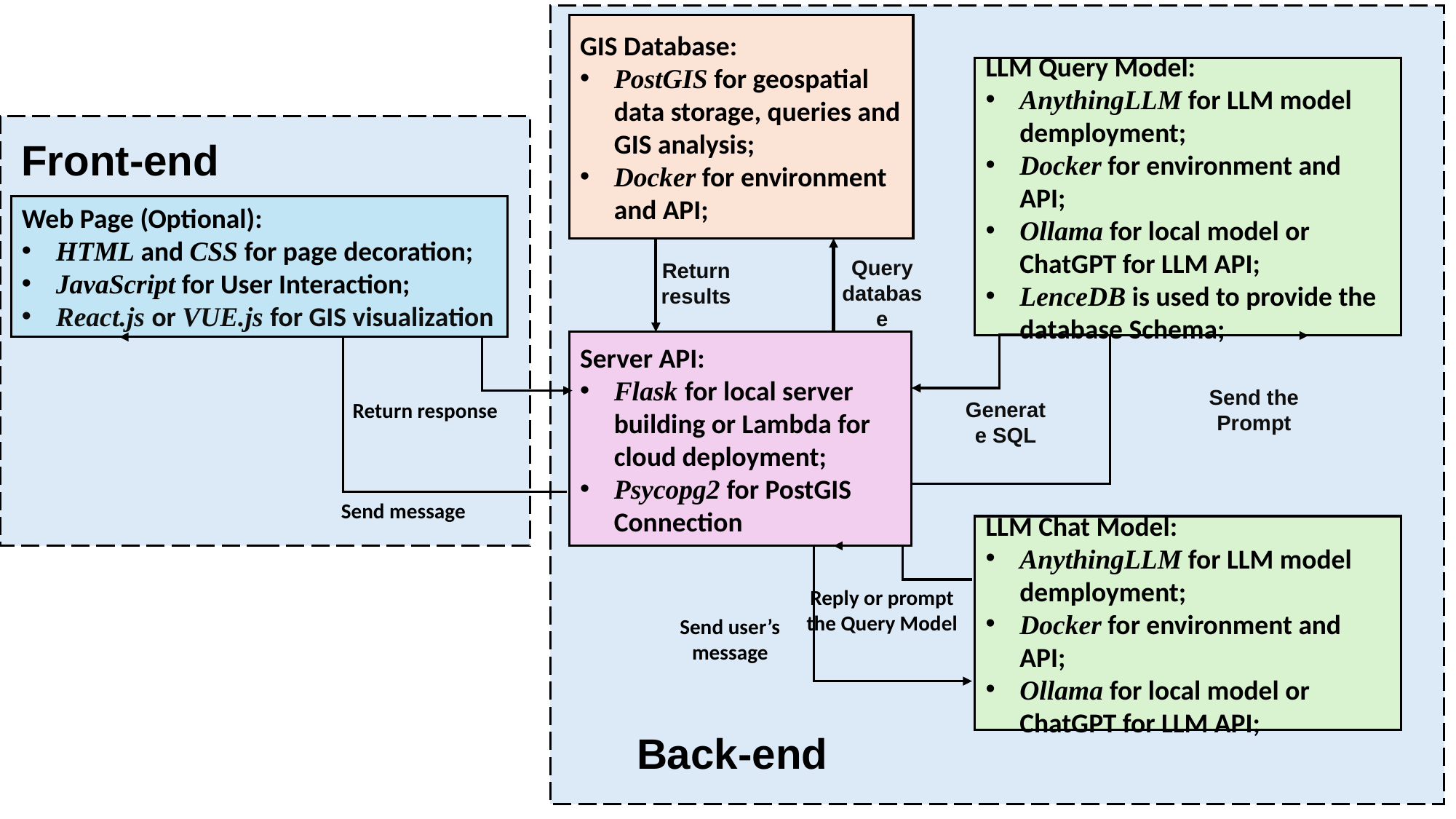

GIS Database:
PostGIS for geospatial data storage, queries and GIS analysis;
Docker for environment and API;
LLM Query Model:
AnythingLLM for LLM model demployment;
Docker for environment and API;
Ollama for local model or ChatGPT for LLM API;
LenceDB is used to provide the database Schema;

Front-end
Web Page (Optional):
HTML and CSS for page decoration;
JavaScript for User Interaction;
React.js or VUE.js for GIS visualization
Query database
Return results
Server API:
Flask for local server building or Lambda for cloud deployment;
Psycopg2 for PostGIS Connection
Send the Prompt
Generate SQL
Return response
Send message
LLM Chat Model:
AnythingLLM for LLM model demployment;
Docker for environment and API;
Ollama for local model or ChatGPT for LLM API;
Reply or prompt the Query Model
Send user’s message
Back-end